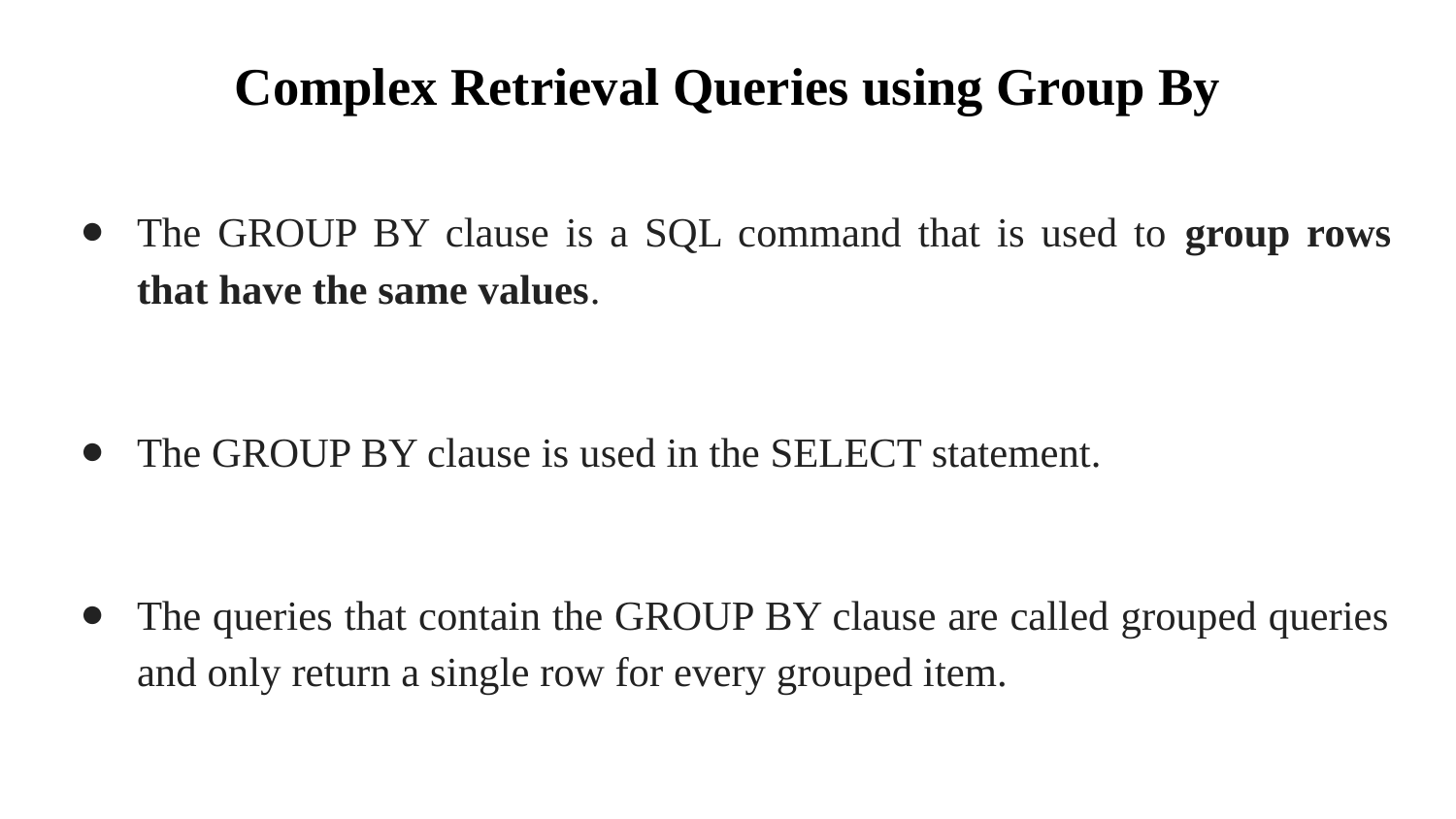

# Complex Retrieval Queries using Group By

The GROUP BY clause is a SQL command that is used to group rows that have the same values.

The GROUP BY clause is used in the SELECT statement.

The queries that contain the GROUP BY clause are called grouped queries and only return a single row for every grouped item.